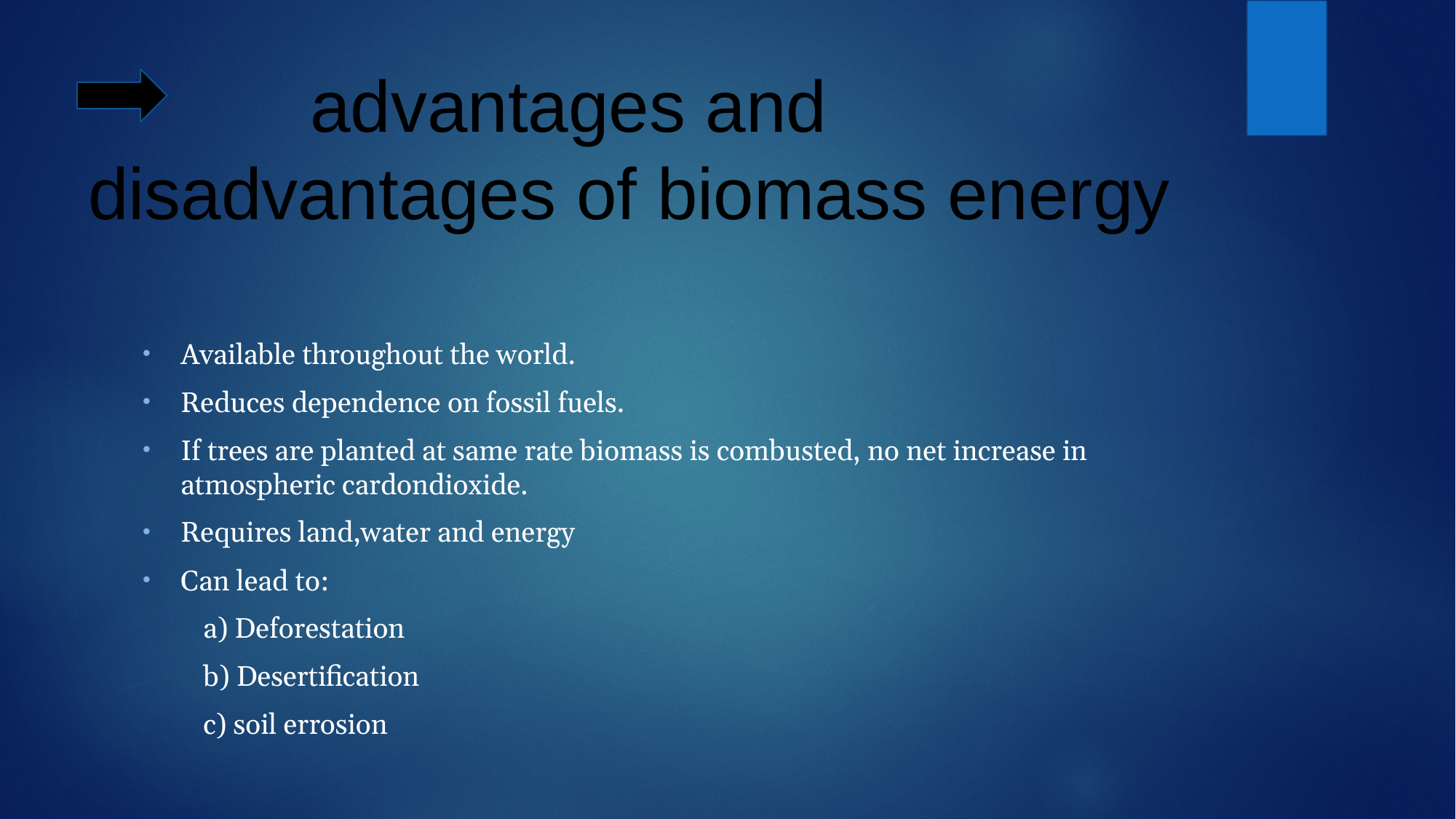

# advantages and disadvantages of biomass energy

Available throughout the world.
Reduces dependence on fossil fuels.
If trees are planted at same rate biomass is combusted, no net increase in atmospheric cardondioxide.
Requires land,water and energy
Can lead to:
         a) Deforestation
         b) Desertification
         c) soil errosion